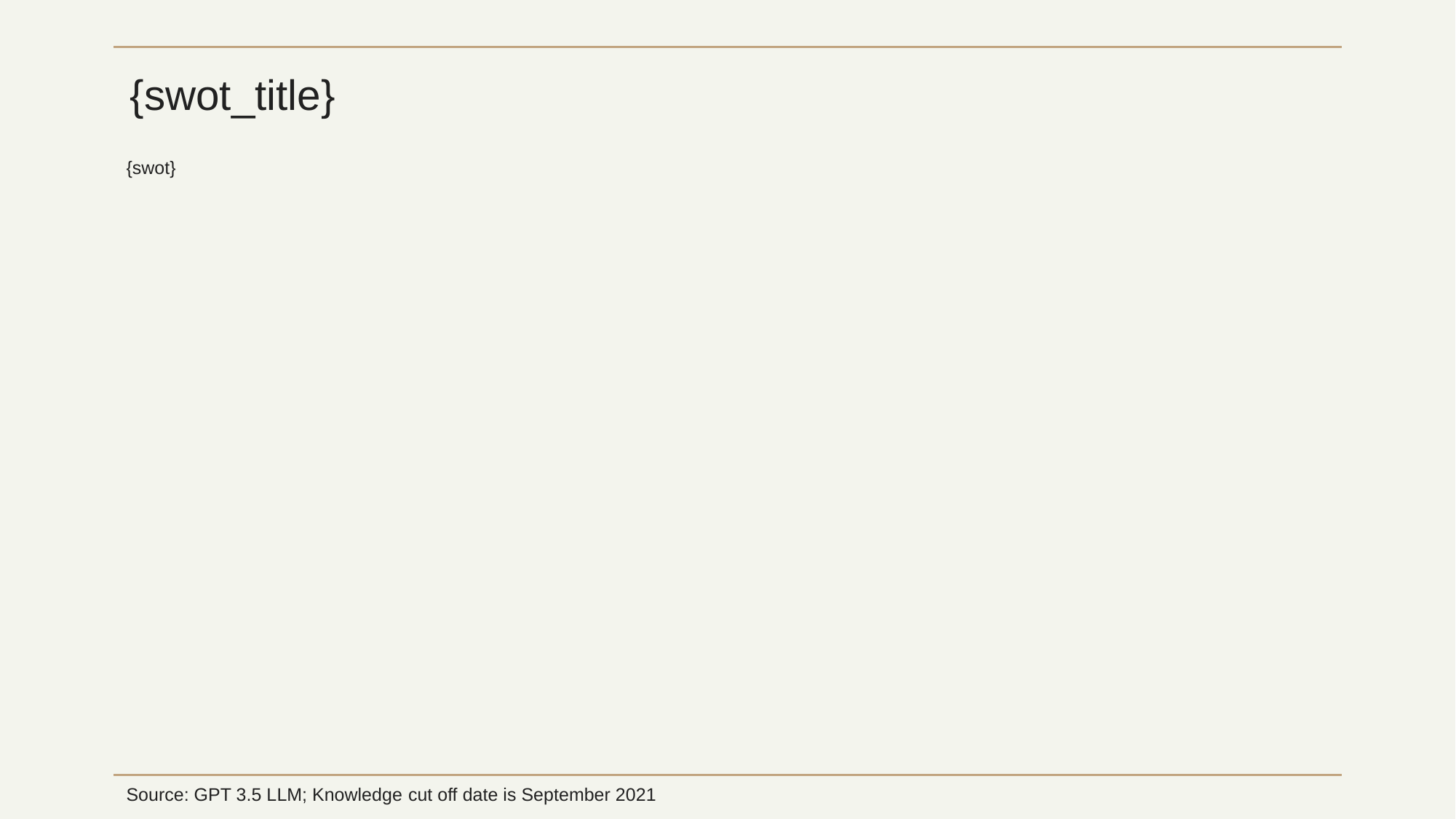

# {swot_title}
{swot}
Source: GPT 3.5 LLM; Knowledge cut off date is September 2021